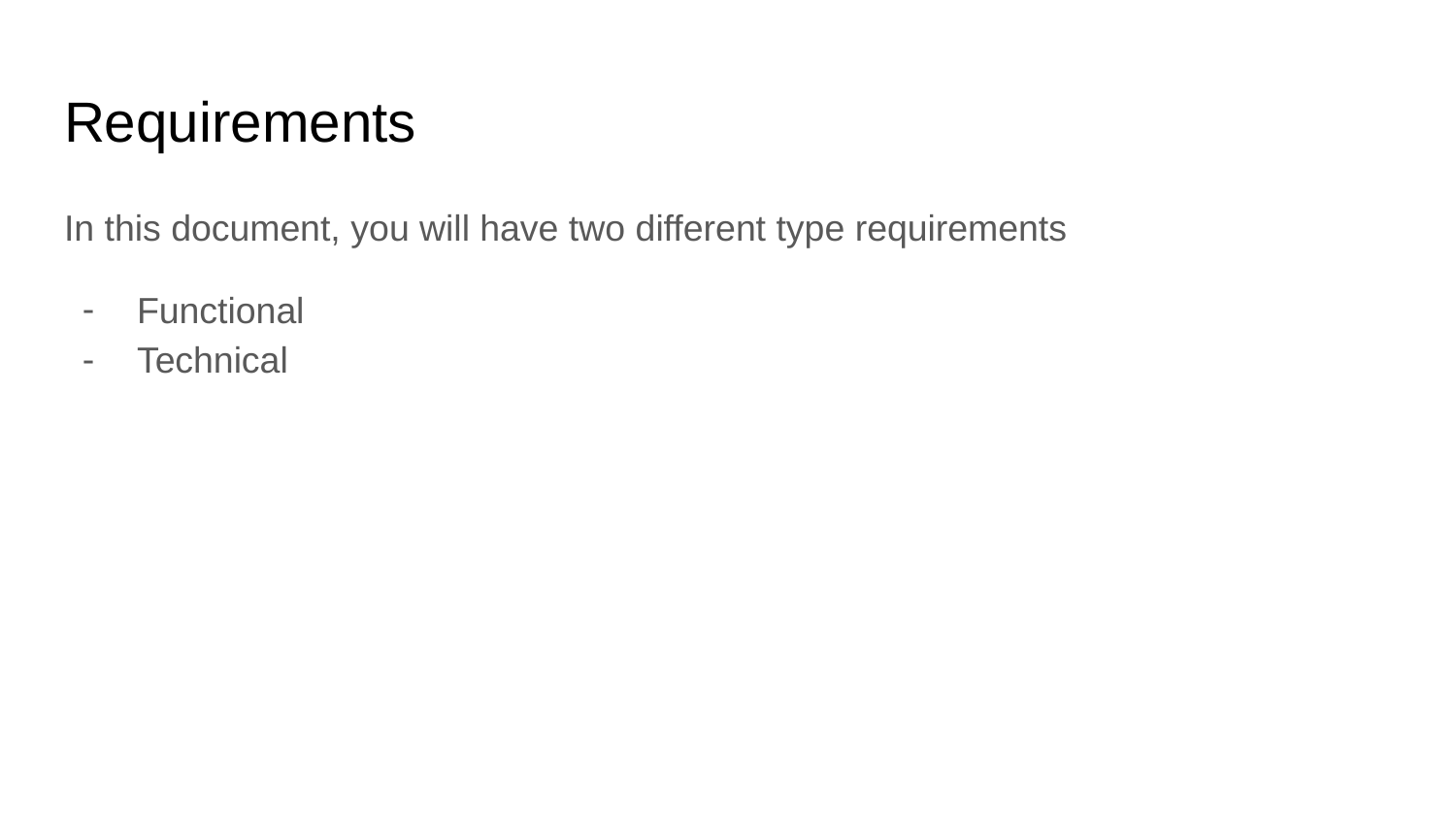

# Requirements
In this document, you will have two different type requirements
Functional
Technical